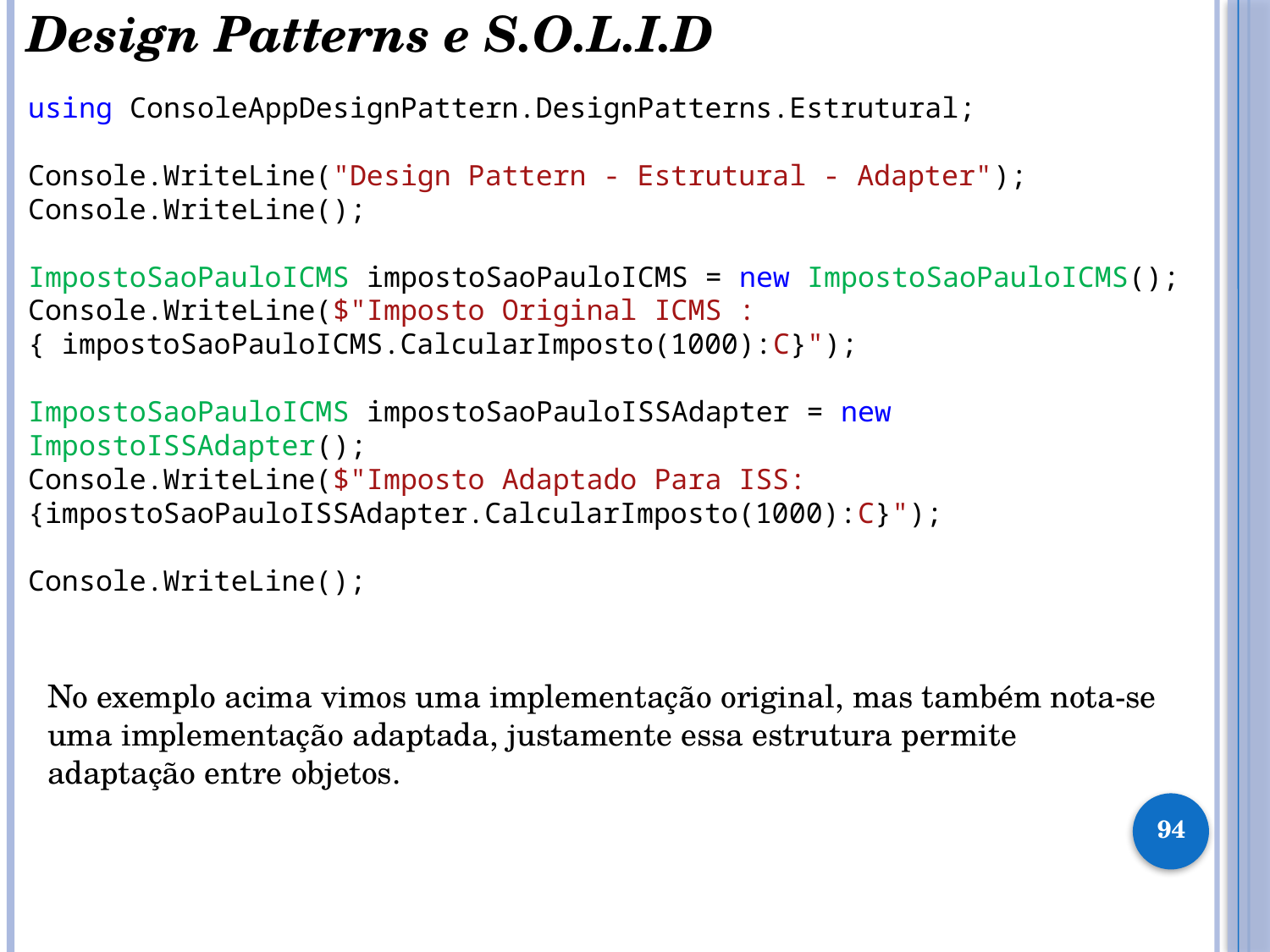

Design Patterns e S.O.L.I.D
using ConsoleAppDesignPattern.DesignPatterns.Estrutural;

Console.WriteLine("Design Pattern - Estrutural - Adapter");
Console.WriteLine();

ImpostoSaoPauloICMS impostoSaoPauloICMS = new ImpostoSaoPauloICMS();
Console.WriteLine($"Imposto Original ICMS : { impostoSaoPauloICMS.CalcularImposto(1000):C}");

ImpostoSaoPauloICMS impostoSaoPauloISSAdapter = new ImpostoISSAdapter();
Console.WriteLine($"Imposto Adaptado Para ISS: {impostoSaoPauloISSAdapter.CalcularImposto(1000):C}");

Console.WriteLine();
No exemplo acima vimos uma implementação original, mas também nota-se uma implementação adaptada, justamente essa estrutura permite adaptação entre objetos.
94